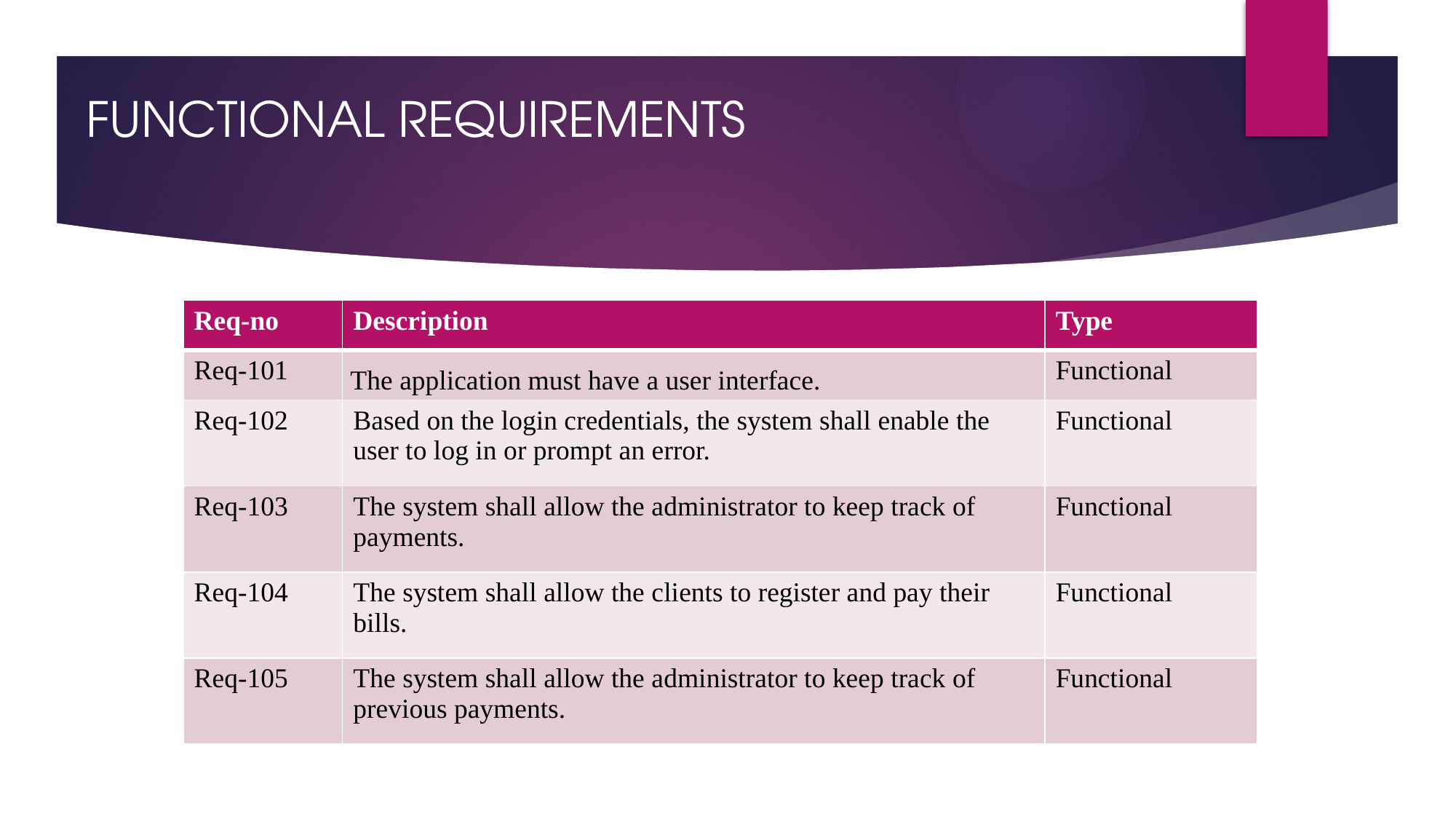

# FUNCTIONAL REQUIREMENTS
| Req-no | Description | Type |
| --- | --- | --- |
| Req-101 | The application must have a user interface. | Functional |
| Req-102 | Based on the login credentials, the system shall enable the user to log in or prompt an error. | Functional |
| Req-103 | The system shall allow the administrator to keep track of payments. | Functional |
| Req-104 | The system shall allow the clients to register and pay their bills. | Functional |
| Req-105 | The system shall allow the administrator to keep track of previous payments. | Functional |